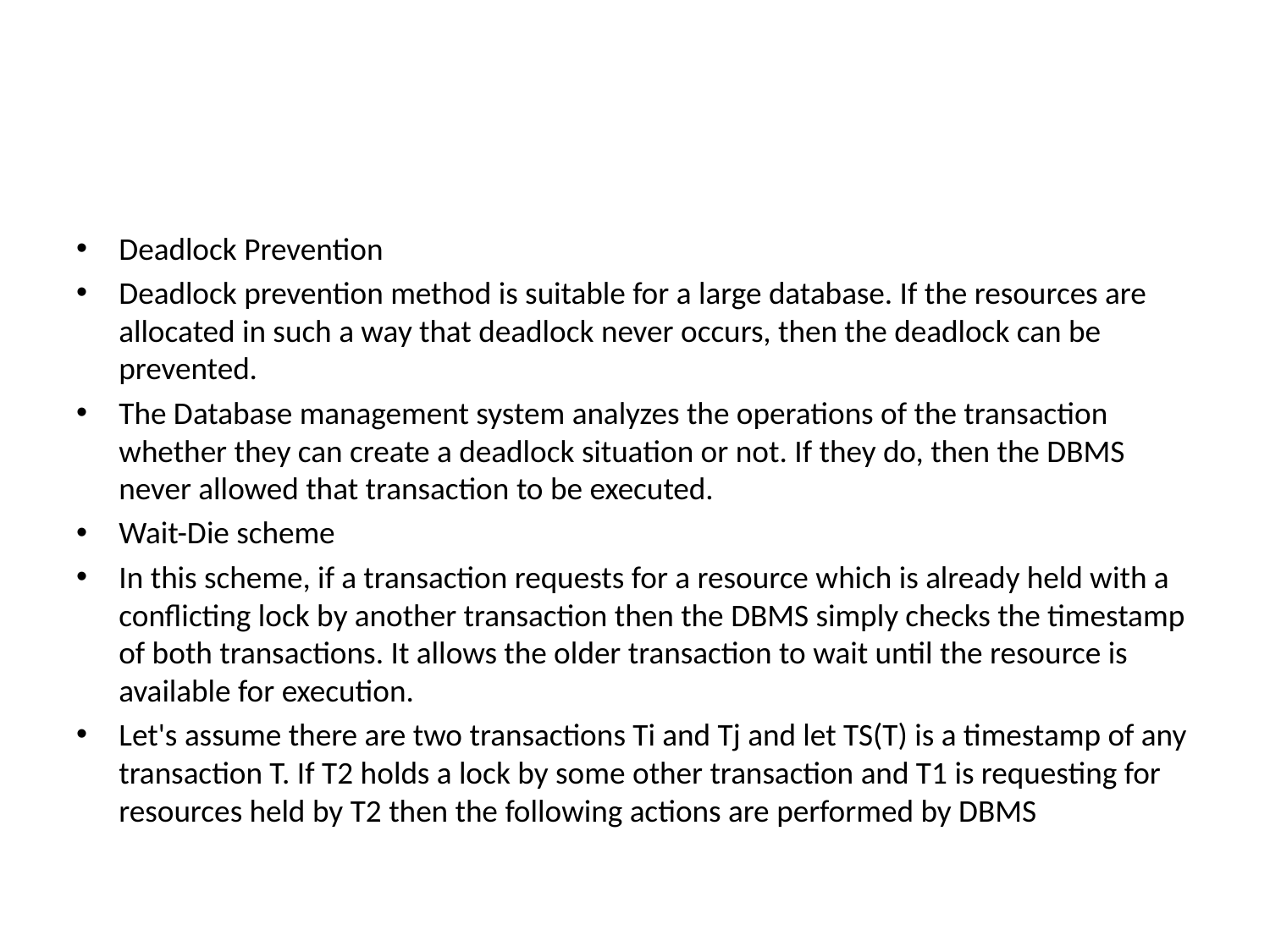

#
Deadlock Prevention
Deadlock prevention method is suitable for a large database. If the resources are allocated in such a way that deadlock never occurs, then the deadlock can be prevented.
The Database management system analyzes the operations of the transaction whether they can create a deadlock situation or not. If they do, then the DBMS never allowed that transaction to be executed.
Wait-Die scheme
In this scheme, if a transaction requests for a resource which is already held with a conflicting lock by another transaction then the DBMS simply checks the timestamp of both transactions. It allows the older transaction to wait until the resource is available for execution.
Let's assume there are two transactions Ti and Tj and let TS(T) is a timestamp of any transaction T. If T2 holds a lock by some other transaction and T1 is requesting for resources held by T2 then the following actions are performed by DBMS